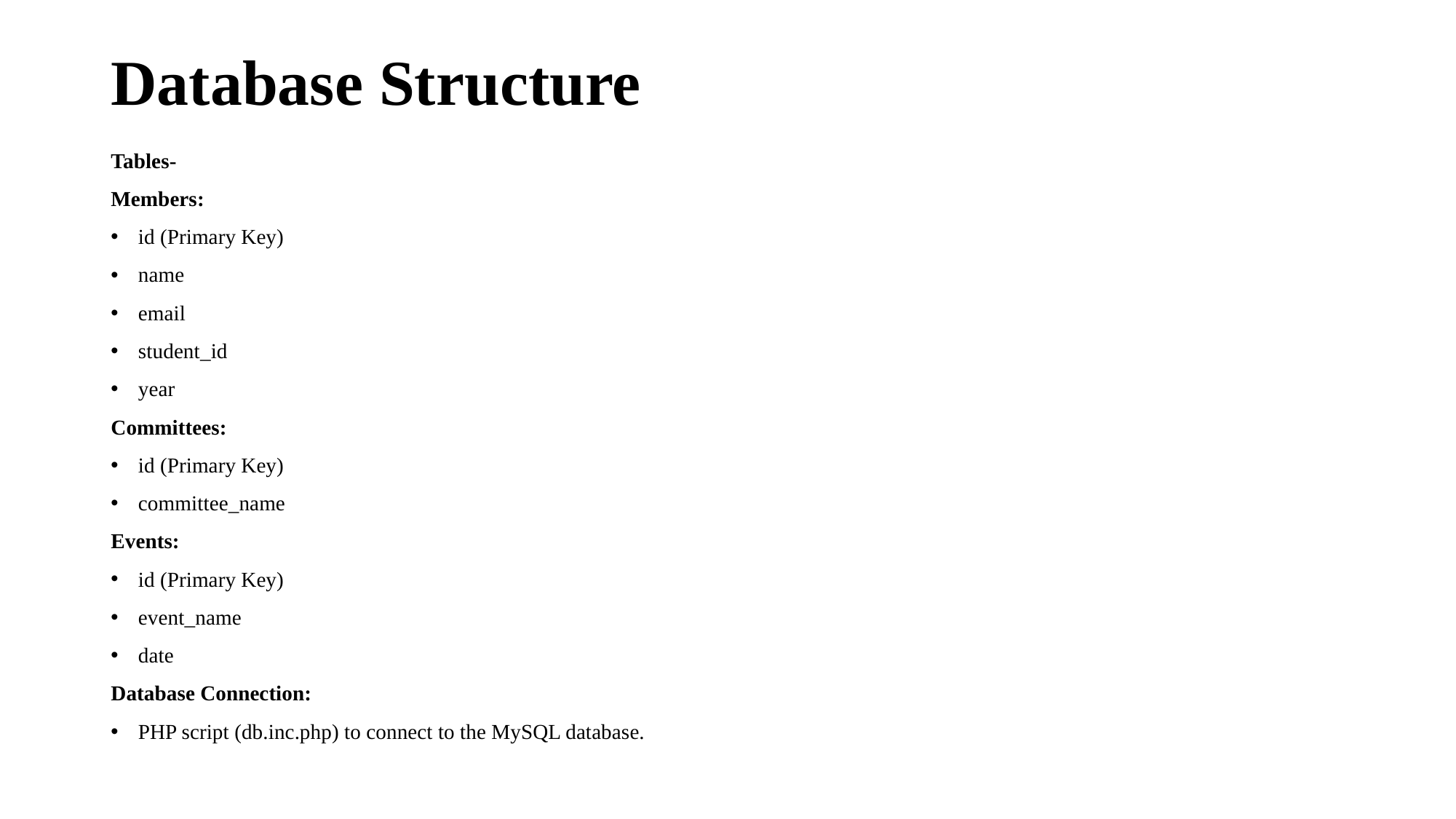

# Database Structure
Tables-
Members:
id (Primary Key)
name
email
student_id
year
Committees:
id (Primary Key)
committee_name
Events:
id (Primary Key)
event_name
date
Database Connection:
PHP script (db.inc.php) to connect to the MySQL database.